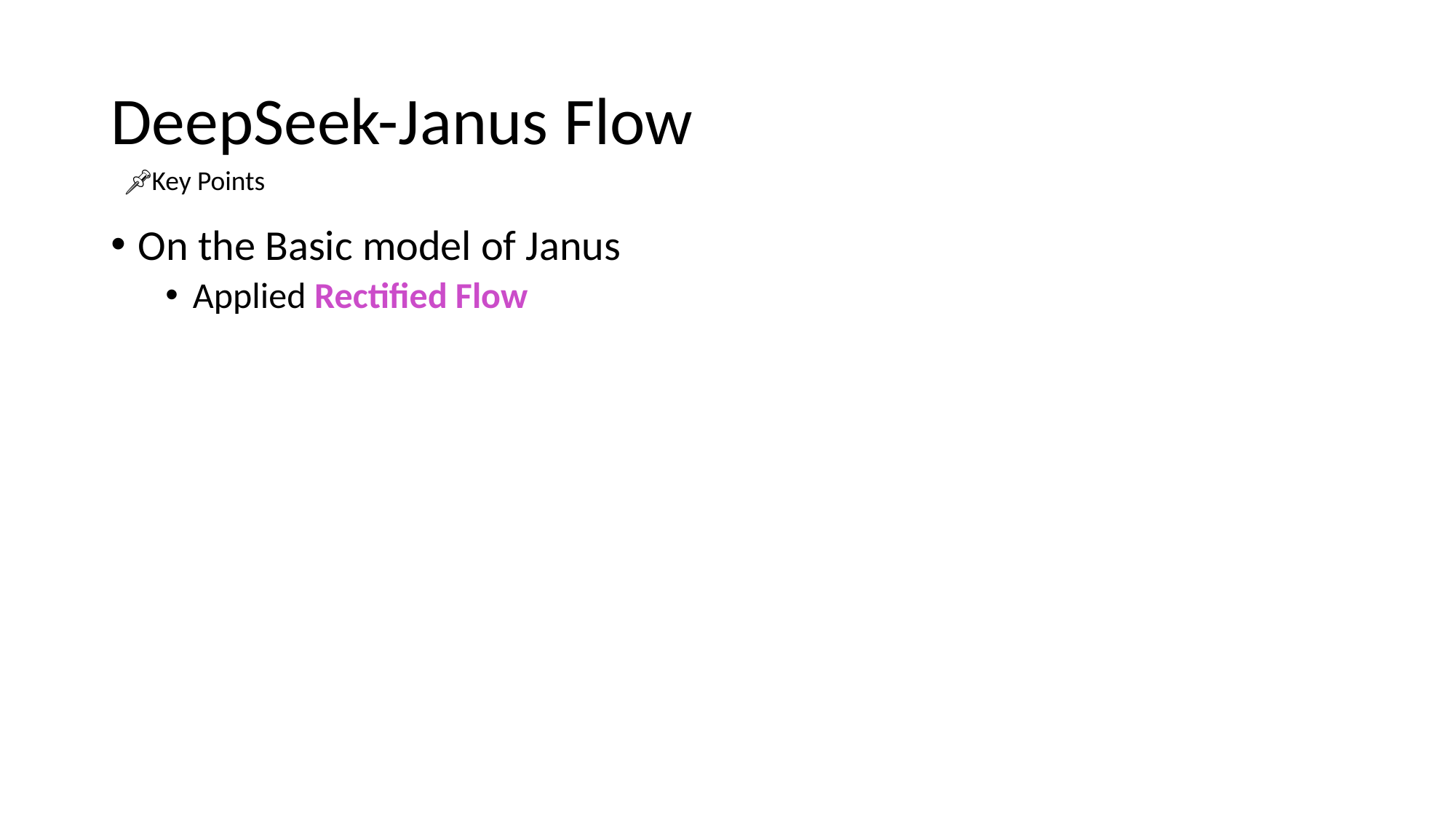

# DeepSeek-Janus Flow
📌Key Points
On the Basic model of Janus
Applied Rectified Flow